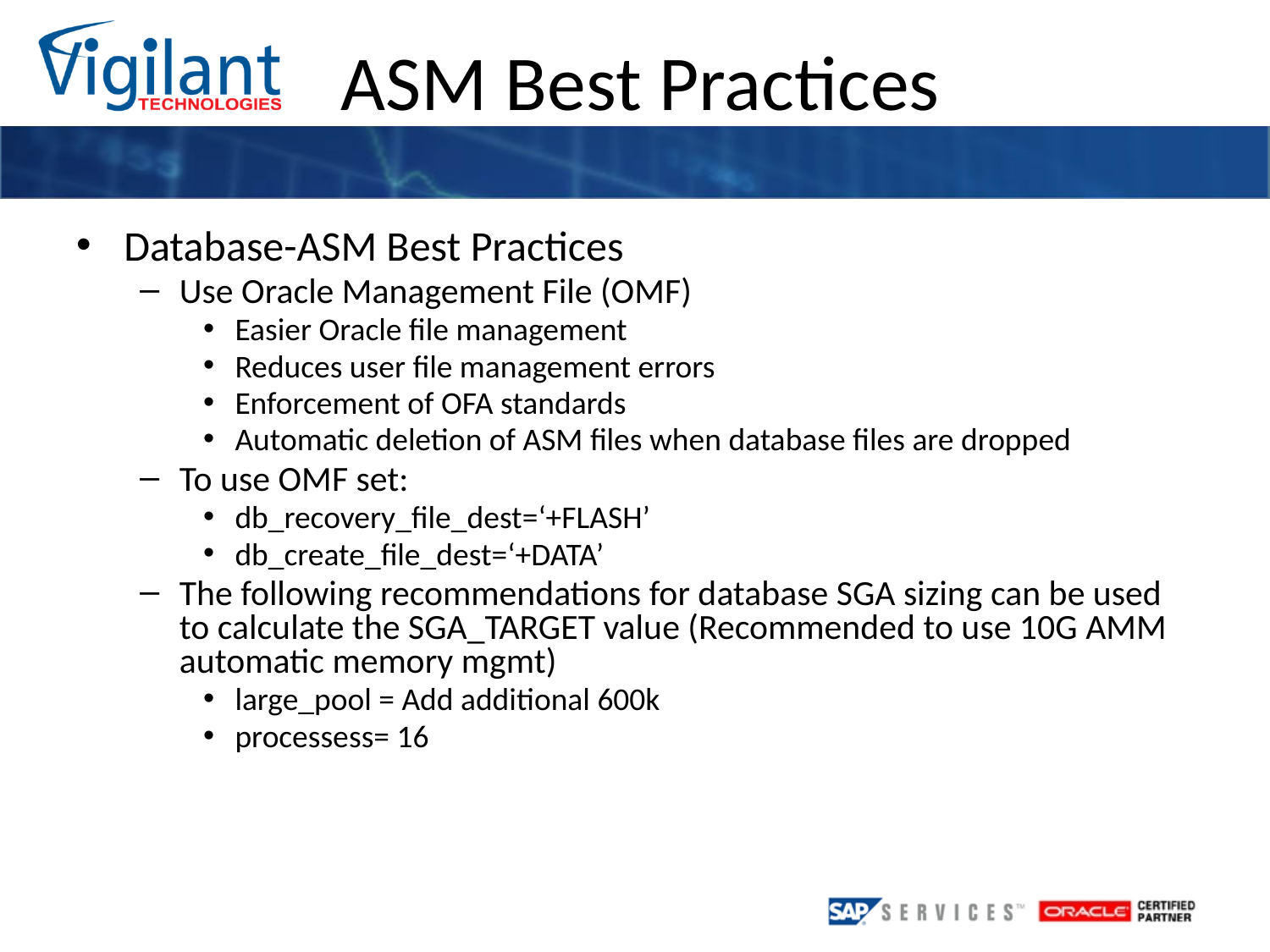

Database-ASM Best Practices
Use Oracle Management File (OMF)
Easier Oracle file management
Reduces user file management errors
Enforcement of OFA standards
Automatic deletion of ASM files when database files are dropped
To use OMF set:
db_recovery_file_dest=‘+FLASH’
db_create_file_dest=‘+DATA’
The following recommendations for database SGA sizing can be used to calculate the SGA_TARGET value (Recommended to use 10G AMM automatic memory mgmt)
large_pool = Add additional 600k
processess= 16
ASM Best Practices